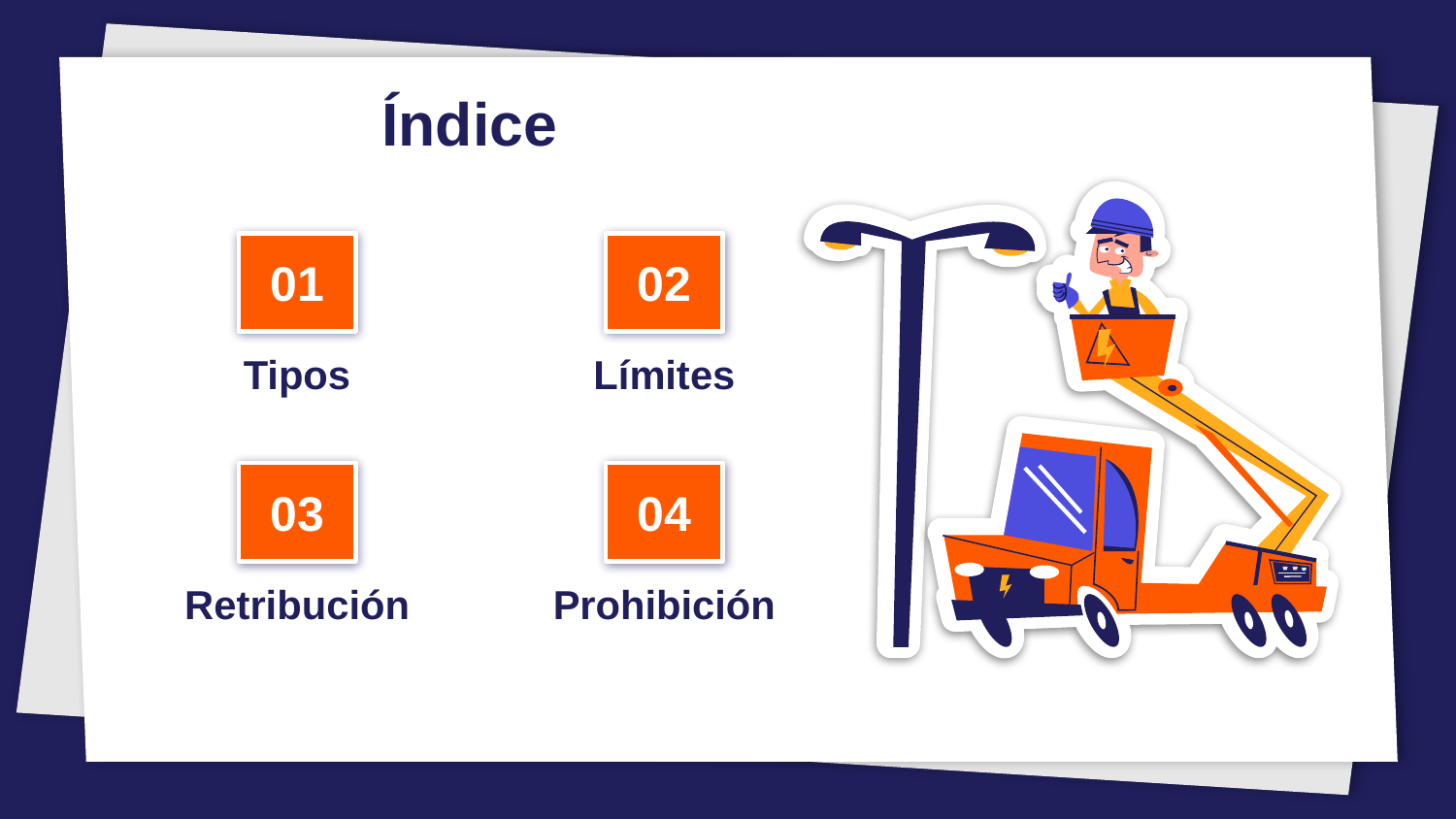

# Índice

01
02
Tipos
Límites
03
04
Retribución
Prohibición